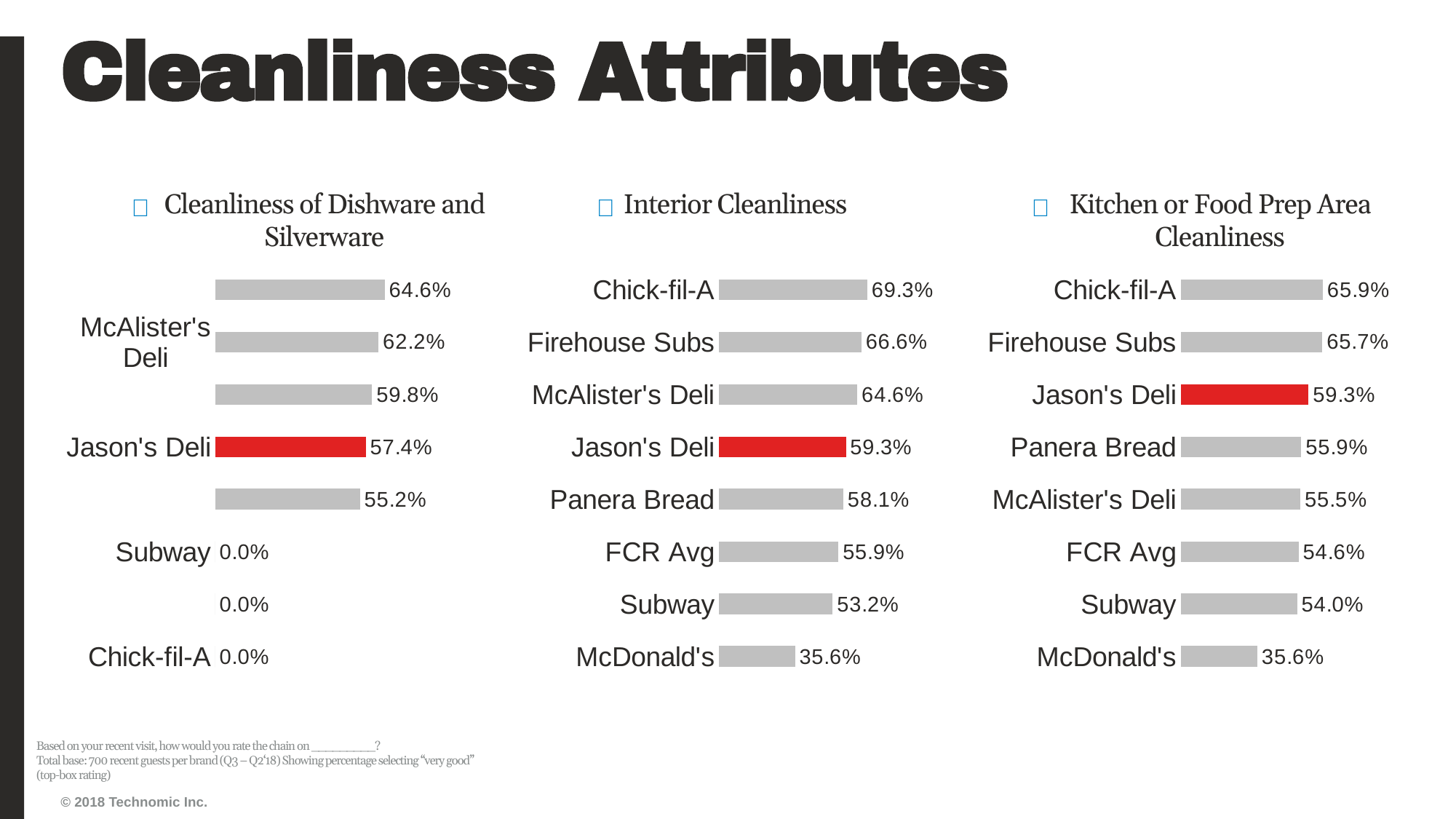

# Cleanliness Attributes
Cleanliness of Dishware and Silverware
Interior Cleanliness
Kitchen or Food Prep Area Cleanliness

### Chart

| Category | Series1 |
|---|---|
| Chick-fil-A | 0.0 |
| McDonald's | 0.0 |
| Subway | 0.0 |
| FCR Avg | 0.5517788823148677 |
| Jason's Deli | 0.5735537190082645 |
| Panera Bread | 0.5978062157221207 |
| McAlister's Deli | 0.6224137931034482 |
| Firehouse Subs | 0.6455399061032864 |

### Chart

| Category | Series1 |
|---|---|
| McDonald's | 0.3560311284046693 |
| Subway | 0.5317220543806647 |
| FCR Avg | 0.5587967236335207 |
| Panera Bread | 0.5811836115326252 |
| Jason's Deli | 0.5929878048780488 |
| McAlister's Deli | 0.6463595839524517 |
| Firehouse Subs | 0.6656760772659732 |
| Chick-fil-A | 0.6931407942238267 |

### Chart

| Category | Series1 |
|---|---|
| McDonald's | 0.35570469798657717 |
| Subway | 0.5396290050590219 |
| FCR Avg | 0.5462541527354652 |
| McAlister's Deli | 0.5545023696682464 |
| Panera Bread | 0.558695652173913 |
| Jason's Deli | 0.5928705440900562 |
| Firehouse Subs | 0.6568265682656826 |
| Chick-fil-A | 0.6589327146171694 |
Based on your recent visit, how would you rate the chain on _________?                                           Total base: 700 recent guests per brand (Q3 – Q2‘18) Showing percentage selecting “very good” (top-box rating)